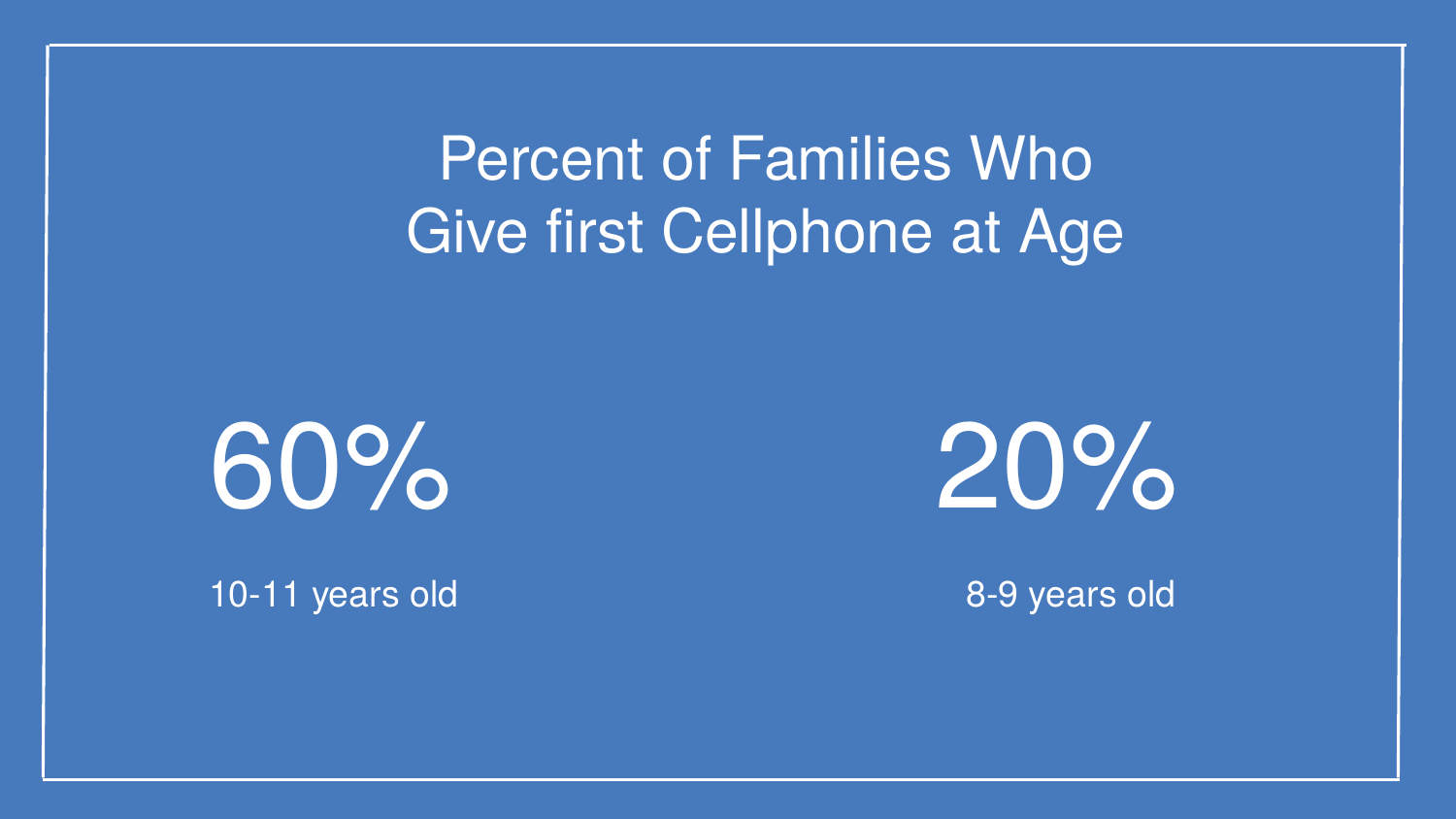

Percent of Families Who Give first Cellphone at Age
60%
20%
10-11 years old
8-9 years old